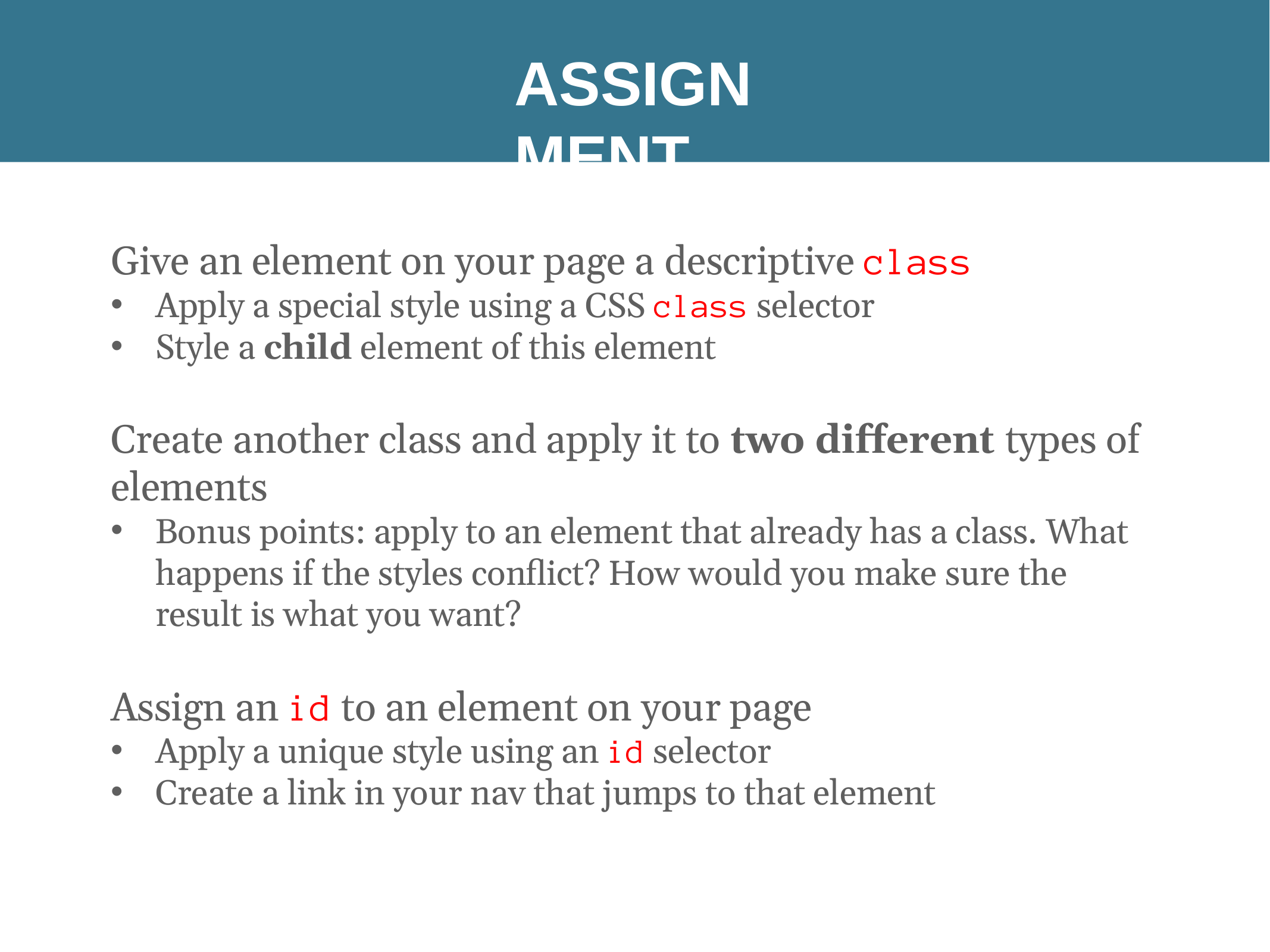

# ASSIGNMENT
Give an element on your page a descriptive class
Apply a special style using a CSS class selector
Style a child element of this element

Create another class and apply it to two different types of elements
Bonus points: apply to an element that already has a class. What happens if the styles conflict? How would you make sure the result is what you want?

Assign an id to an element on your page
Apply a unique style using an id selector
Create a link in your nav that jumps to that element